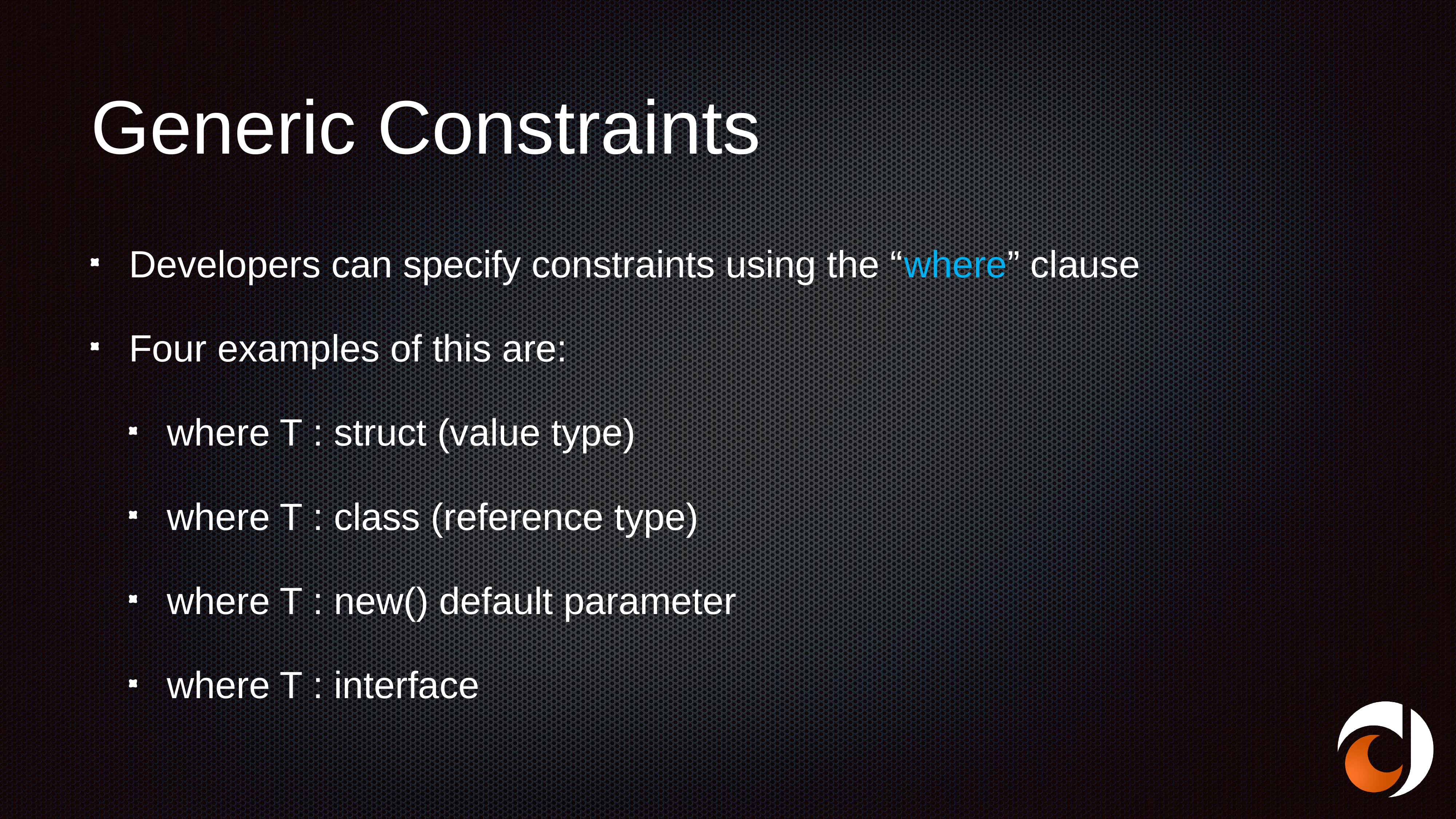

# Generic Constraints
Developers can specify constraints using the “where” clause
Four examples of this are:
where T : struct (value type)
where T : class (reference type)
where T : new() default parameter
where T : interface